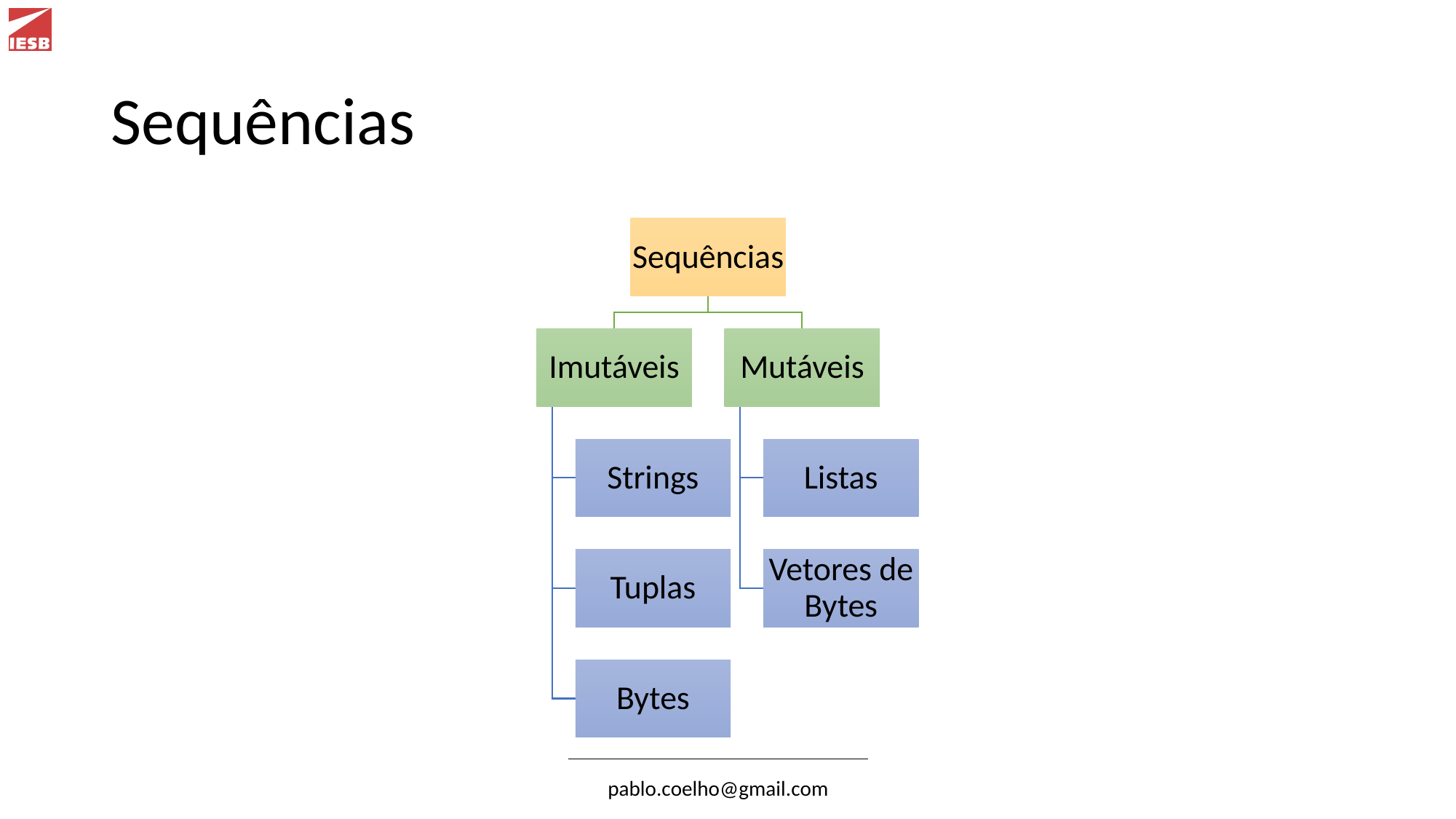

# Sequências

Sequências

Imutáveis

Mutáveis

Strings

Listas

Tuplas

Vetores de Bytes

Bytes